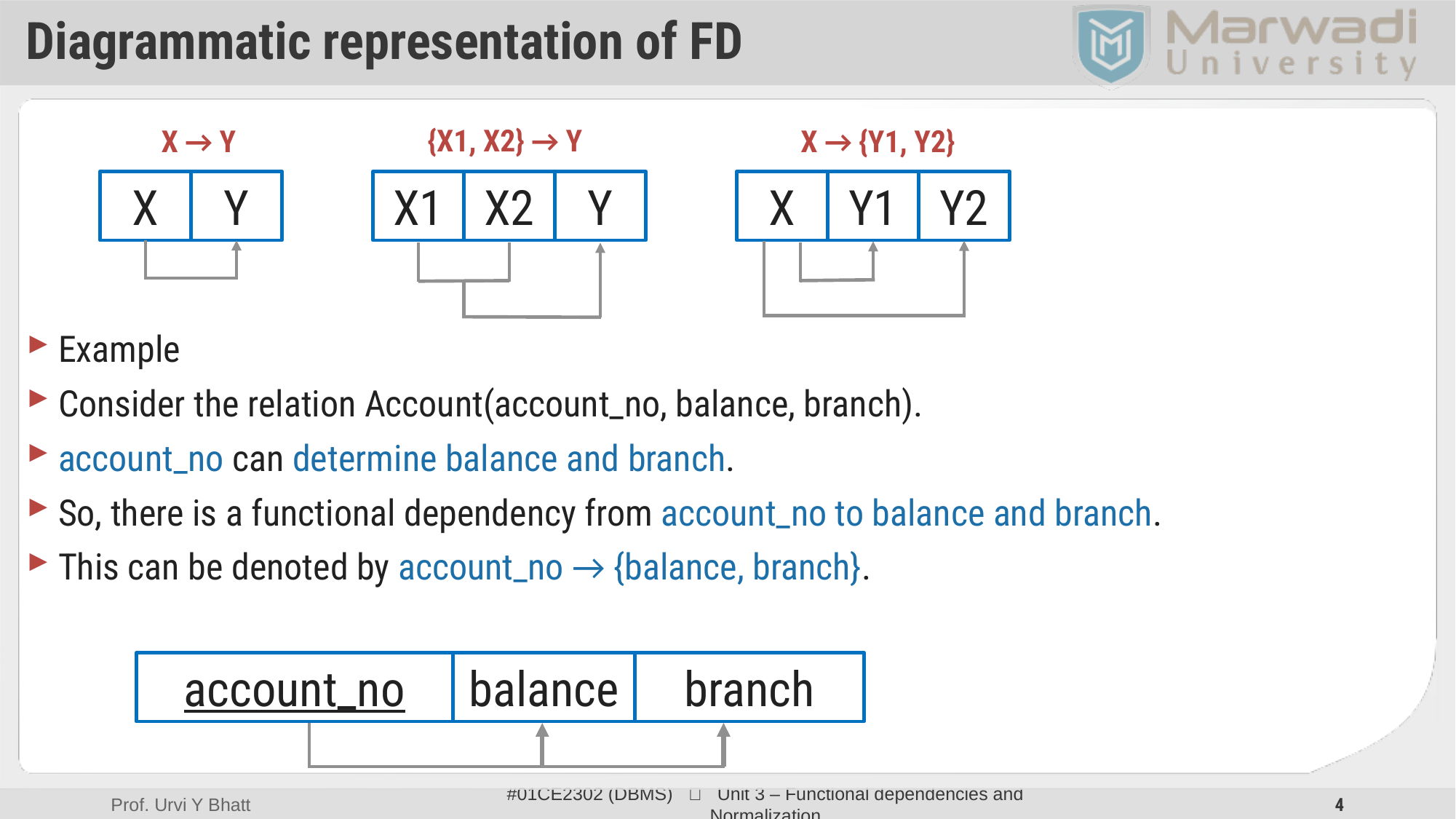

# Diagrammatic representation of FD

Example
Consider the relation Account(account_no, balance, branch).
account_no can determine balance and branch.
So, there is a functional dependency from account_no to balance and branch.
This can be denoted by account_no → {balance, branch}.
{X1, X2} → Y
X → {Y1, Y2}
X → Y
Y
X2
Y
Y1
Y2
X
X1
X
account_no
balance
branch